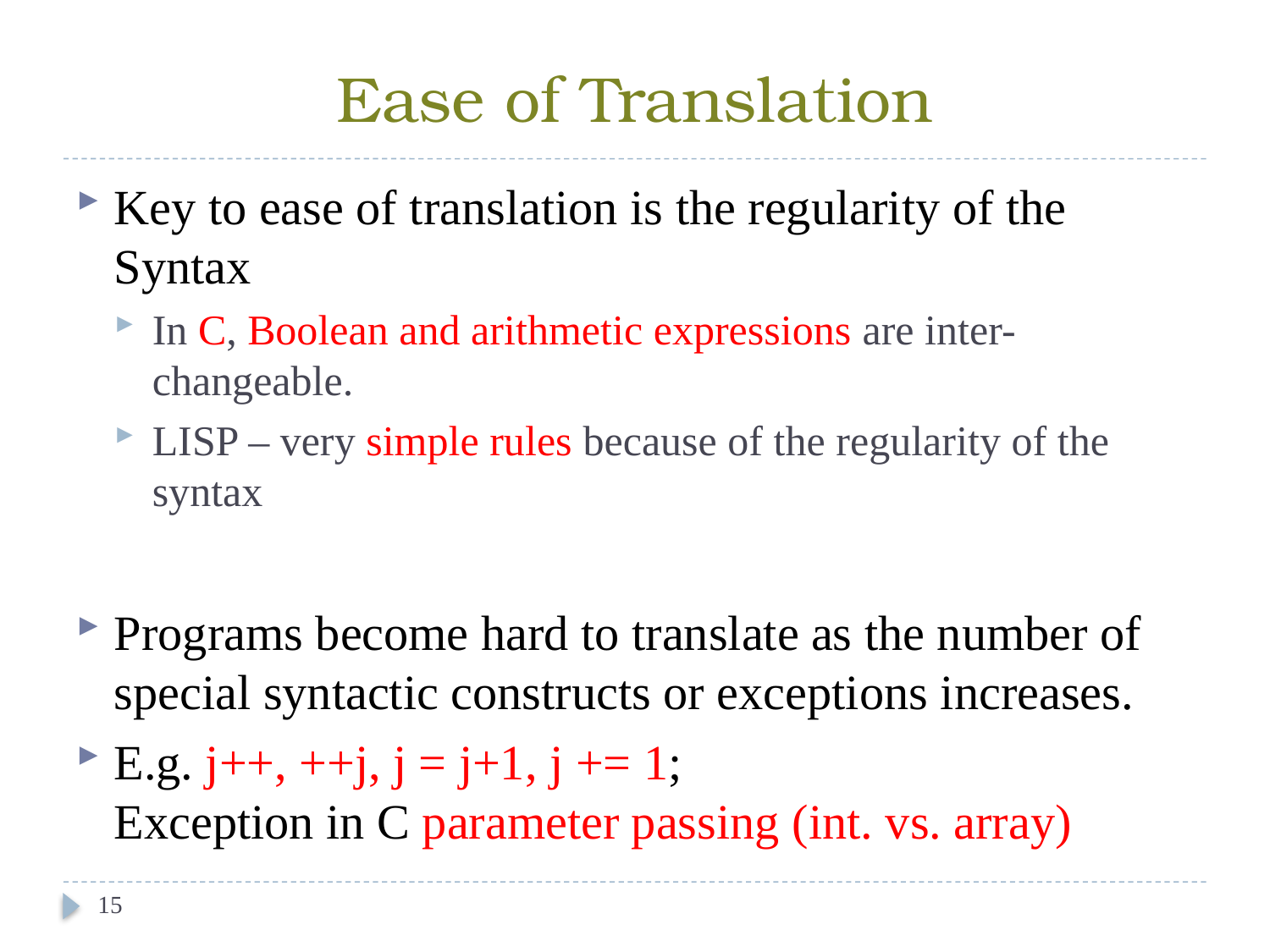

# Ease of Translation
Key to ease of translation is the regularity of the Syntax
In C, Boolean and arithmetic expressions are inter-changeable.
LISP – very simple rules because of the regularity of the syntax

Programs become hard to translate as the number of special syntactic constructs or exceptions increases.
E.g. j++, ++j, j = j+1, j += 1;
Exception in C parameter passing (int. vs. array)
15